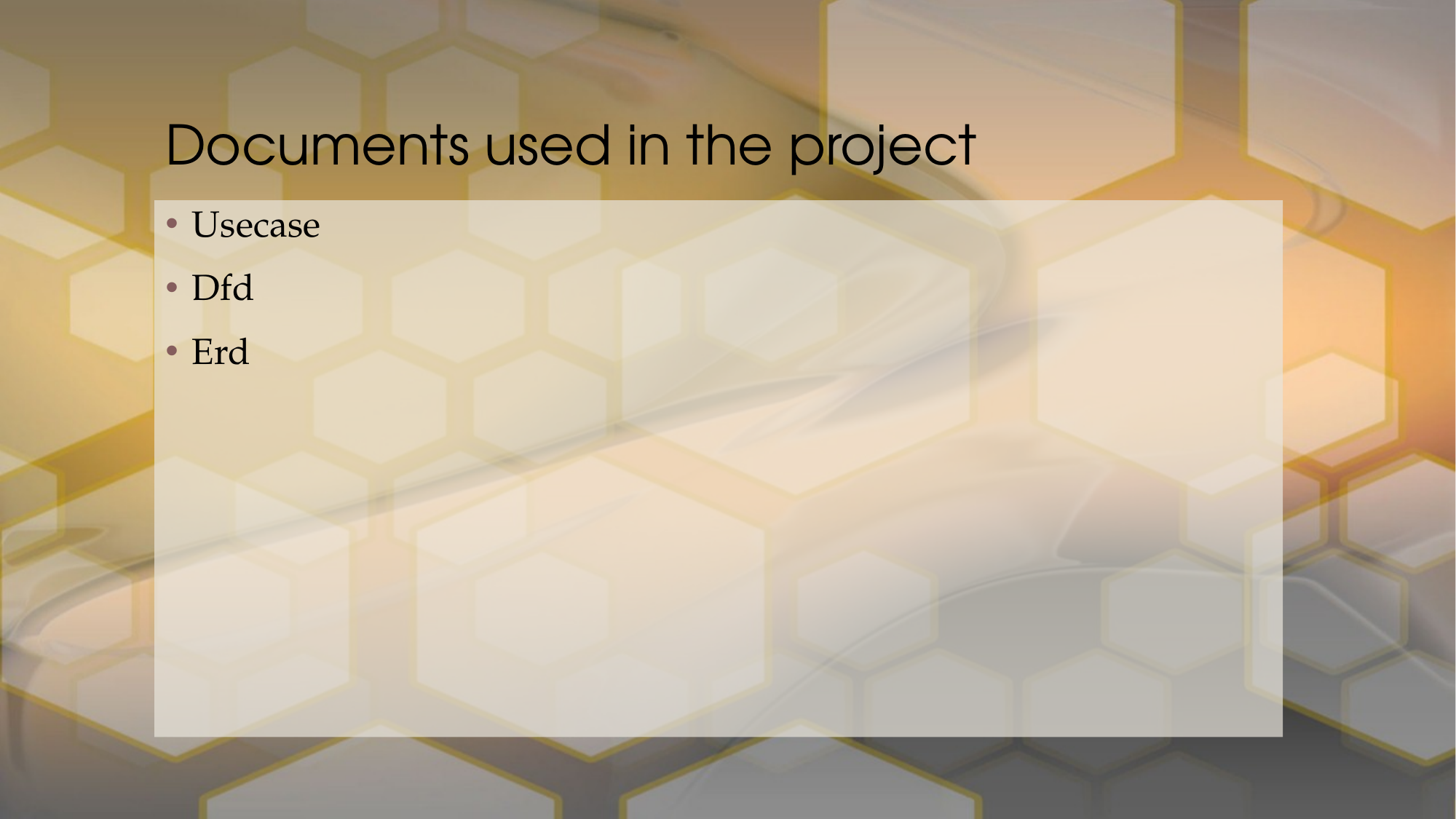

# Documents used in the project
Usecase
Dfd
Erd